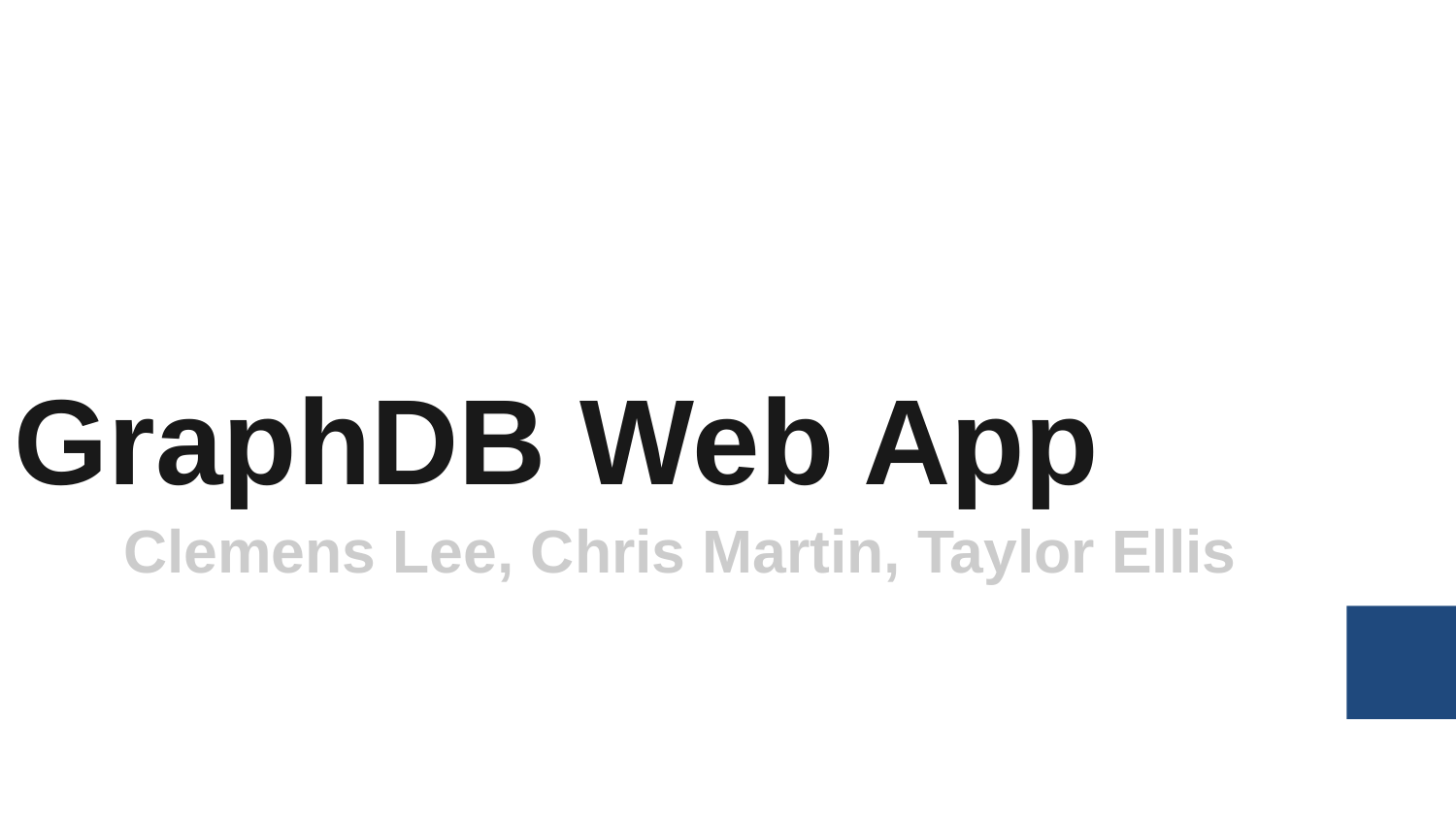

GraphDB Web App
Clemens Lee, Chris Martin, Taylor Ellis